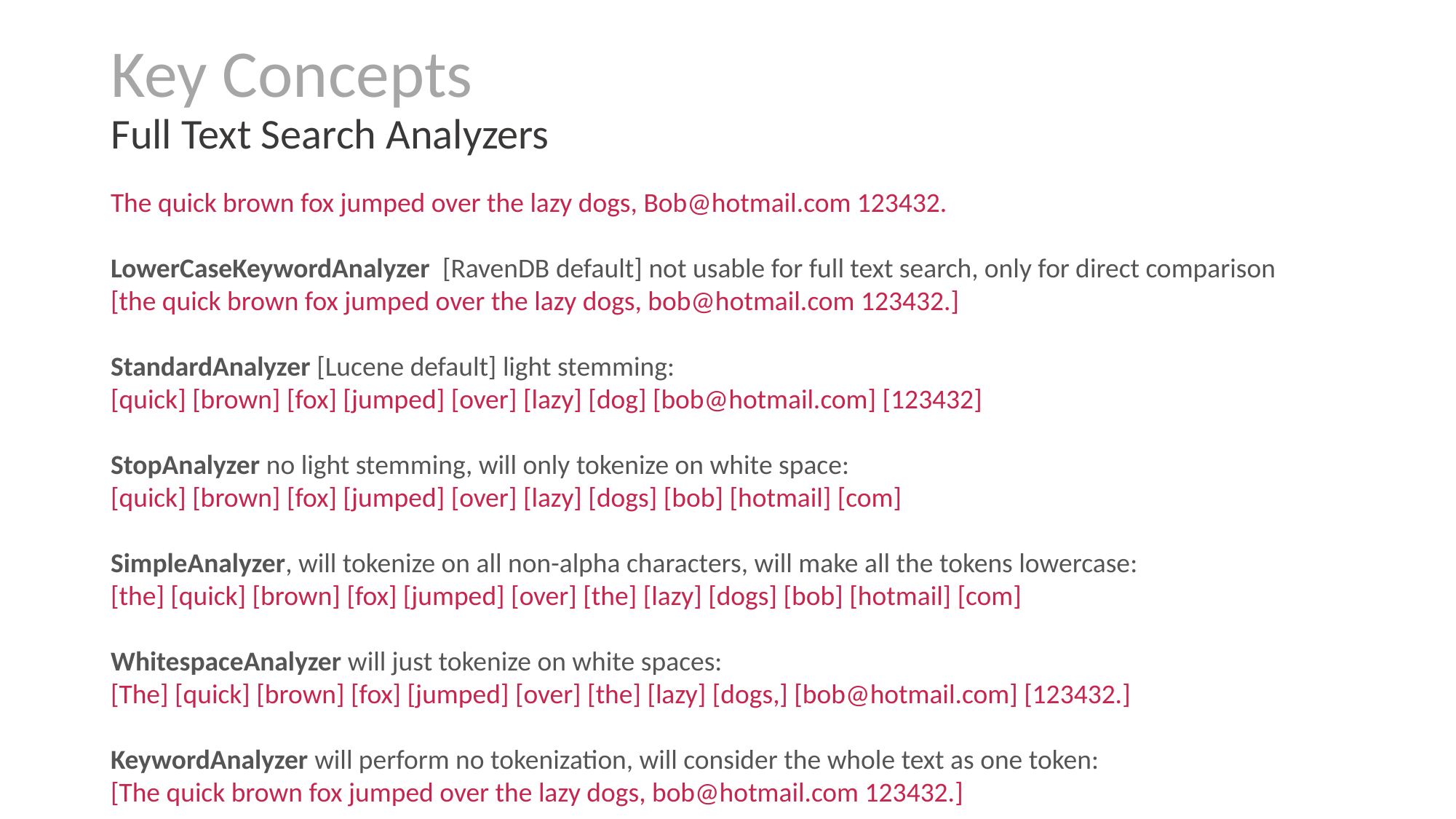

# Key Concepts Full Text Search Analyzers
The quick brown fox jumped over the lazy dogs, Bob@hotmail.com 123432.

LowerCaseKeywordAnalyzer  [RavenDB default] not usable for full text search, only for direct comparison
[the quick brown fox jumped over the lazy dogs, bob@hotmail.com 123432.]

StandardAnalyzer [Lucene default] light stemming:
[quick] [brown] [fox] [jumped] [over] [lazy] [dog] [bob@hotmail.com] [123432]

StopAnalyzer no light stemming, will only tokenize on white space:
[quick] [brown] [fox] [jumped] [over] [lazy] [dogs] [bob] [hotmail] [com]

SimpleAnalyzer, will tokenize on all non-alpha characters, will make all the tokens lowercase:
[the] [quick] [brown] [fox] [jumped] [over] [the] [lazy] [dogs] [bob] [hotmail] [com]

WhitespaceAnalyzer will just tokenize on white spaces:
[The] [quick] [brown] [fox] [jumped] [over] [the] [lazy] [dogs,] [bob@hotmail.com] [123432.]

KeywordAnalyzer will perform no tokenization, will consider the whole text as one token:
[The quick brown fox jumped over the lazy dogs, bob@hotmail.com 123432.]